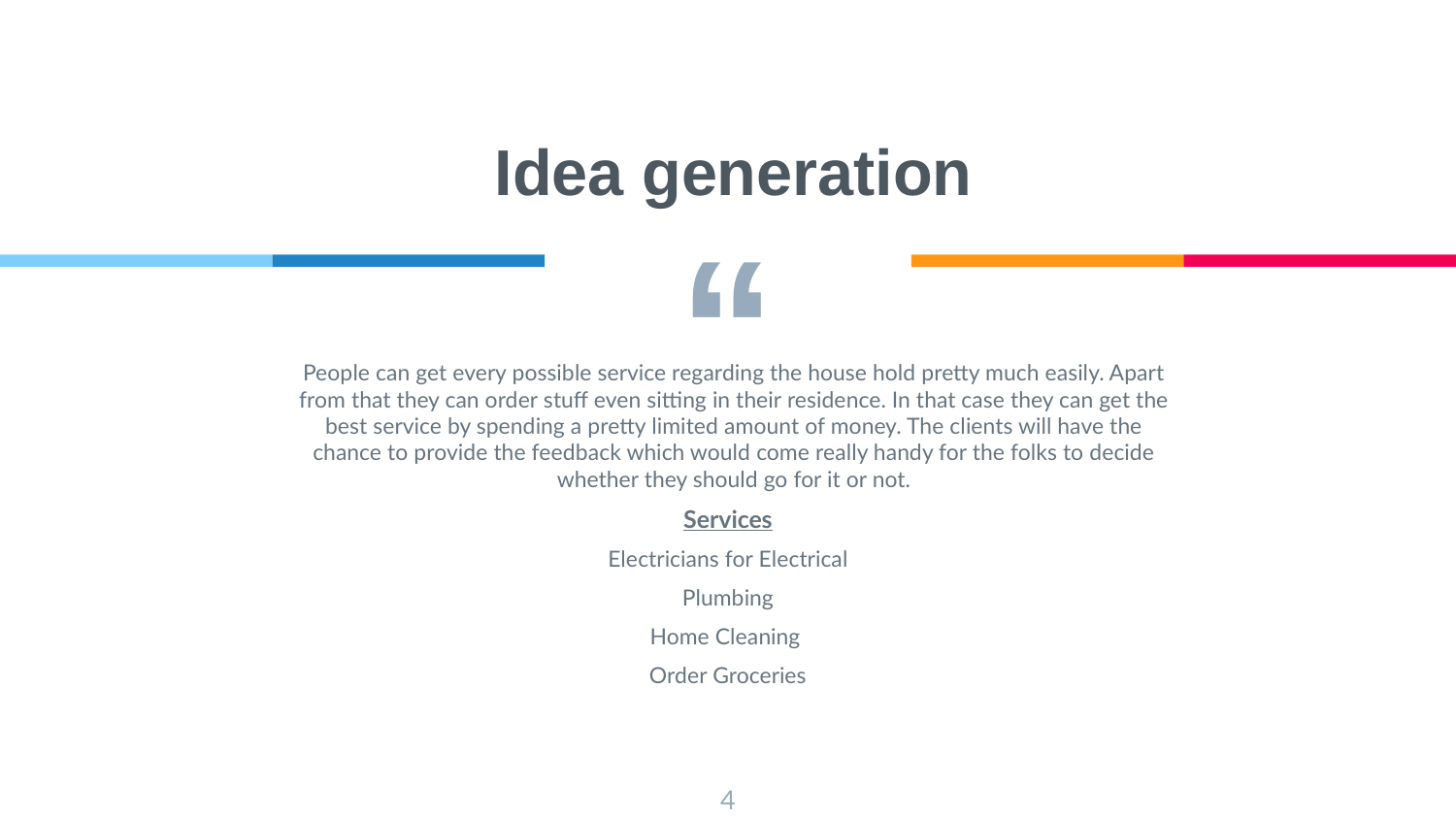

Idea generation
People can get every possible service regarding the house hold pretty much easily. Apart from that they can order stuff even sitting in their residence. In that case they can get the best service by spending a pretty limited amount of money. The clients will have the chance to provide the feedback which would come really handy for the folks to decide whether they should go for it or not.
Services
Electricians for Electrical
Plumbing
Home Cleaning
Order Groceries

4